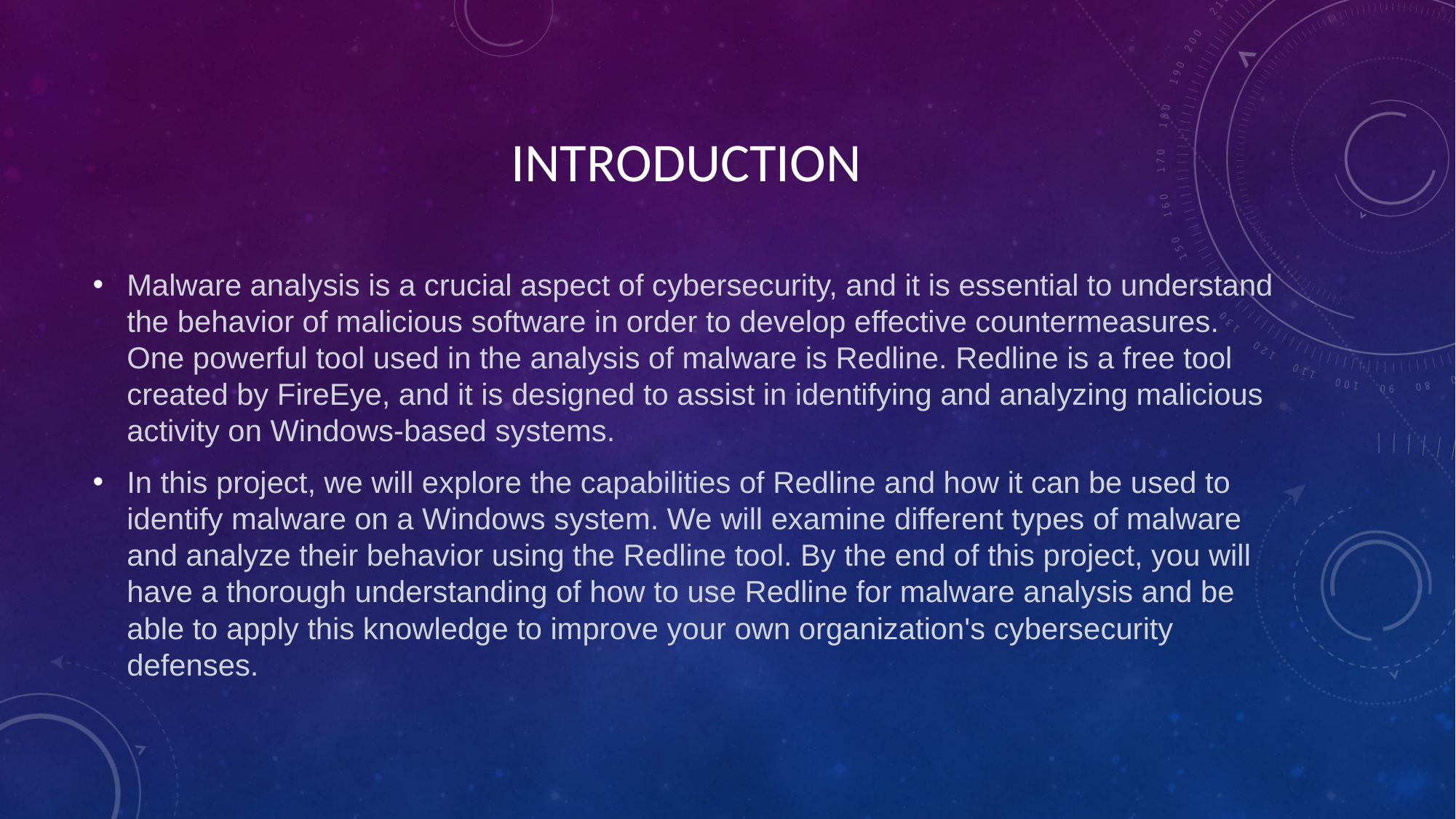

# introduction
Malware analysis is a crucial aspect of cybersecurity, and it is essential to understand the behavior of malicious software in order to develop effective countermeasures. One powerful tool used in the analysis of malware is Redline. Redline is a free tool created by FireEye, and it is designed to assist in identifying and analyzing malicious activity on Windows-based systems.
In this project, we will explore the capabilities of Redline and how it can be used to identify malware on a Windows system. We will examine different types of malware and analyze their behavior using the Redline tool. By the end of this project, you will have a thorough understanding of how to use Redline for malware analysis and be able to apply this knowledge to improve your own organization's cybersecurity defenses.